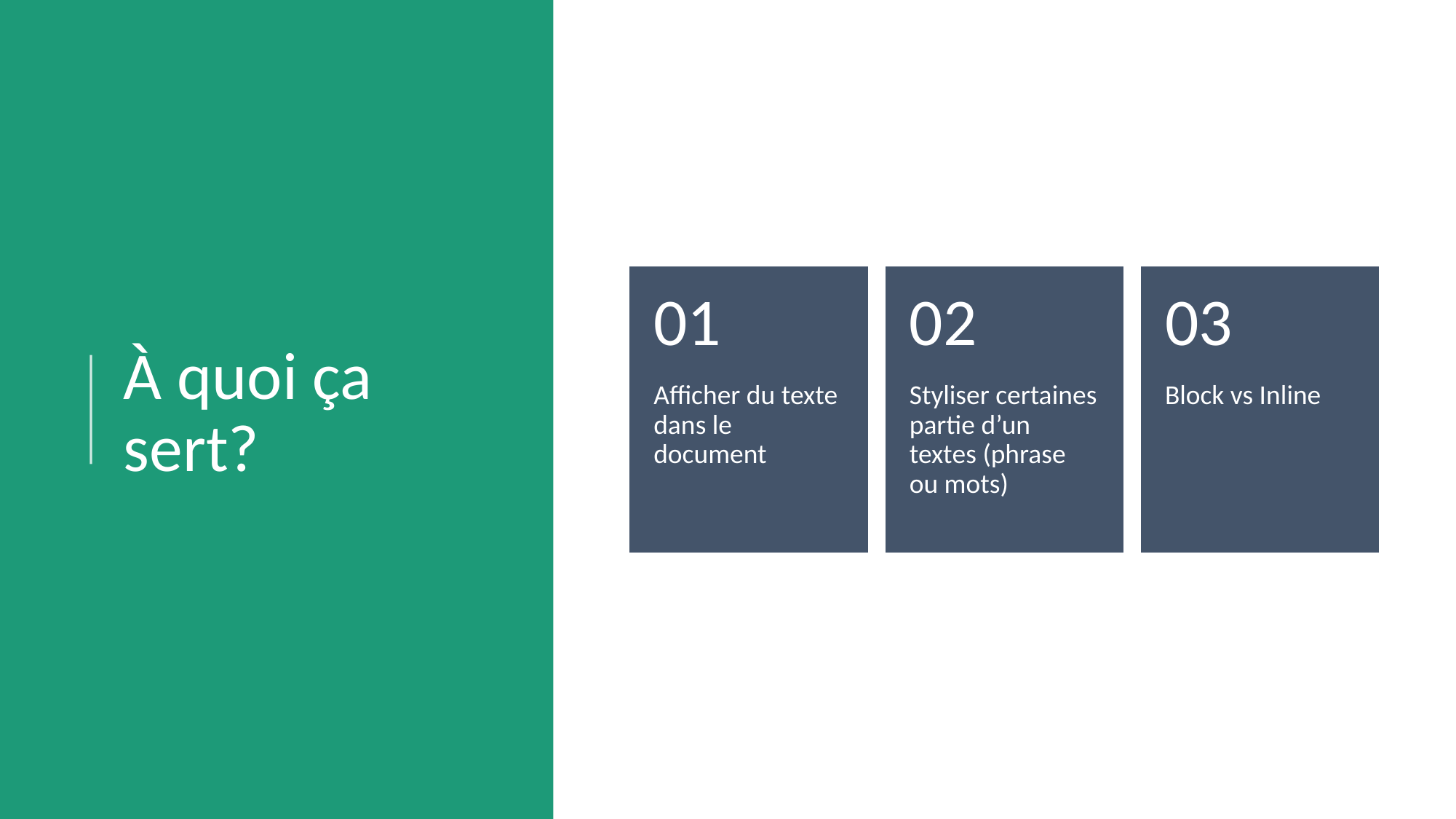

Afficher du texte dans le document
01
Styliser certaines partie d’un textes (phrase ou mots)
02
Block vs Inline
03
# À quoi ça sert?